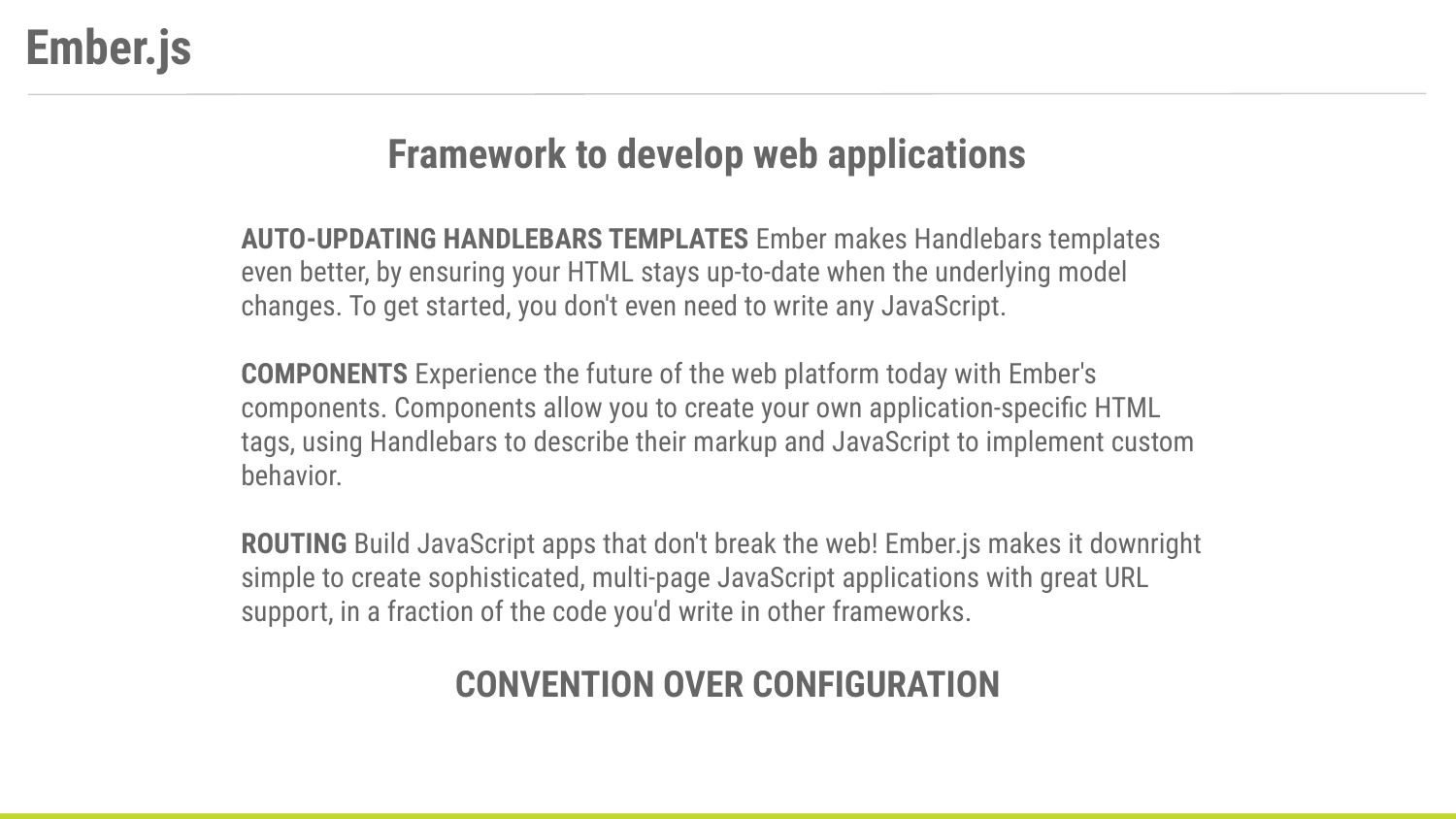

Ember.js
Framework to develop web applications
AUTO-UPDATING HANDLEBARS TEMPLATES Ember makes Handlebars templates even better, by ensuring your HTML stays up-to-date when the underlying model changes. To get started, you don't even need to write any JavaScript.

COMPONENTS Experience the future of the web platform today with Ember's components. Components allow you to create your own application-specific HTML tags, using Handlebars to describe their markup and JavaScript to implement custom behavior.

ROUTING Build JavaScript apps that don't break the web! Ember.js makes it downright simple to create sophisticated, multi-page JavaScript applications with great URL support, in a fraction of the code you'd write in other frameworks.

CONVENTION OVER CONFIGURATION